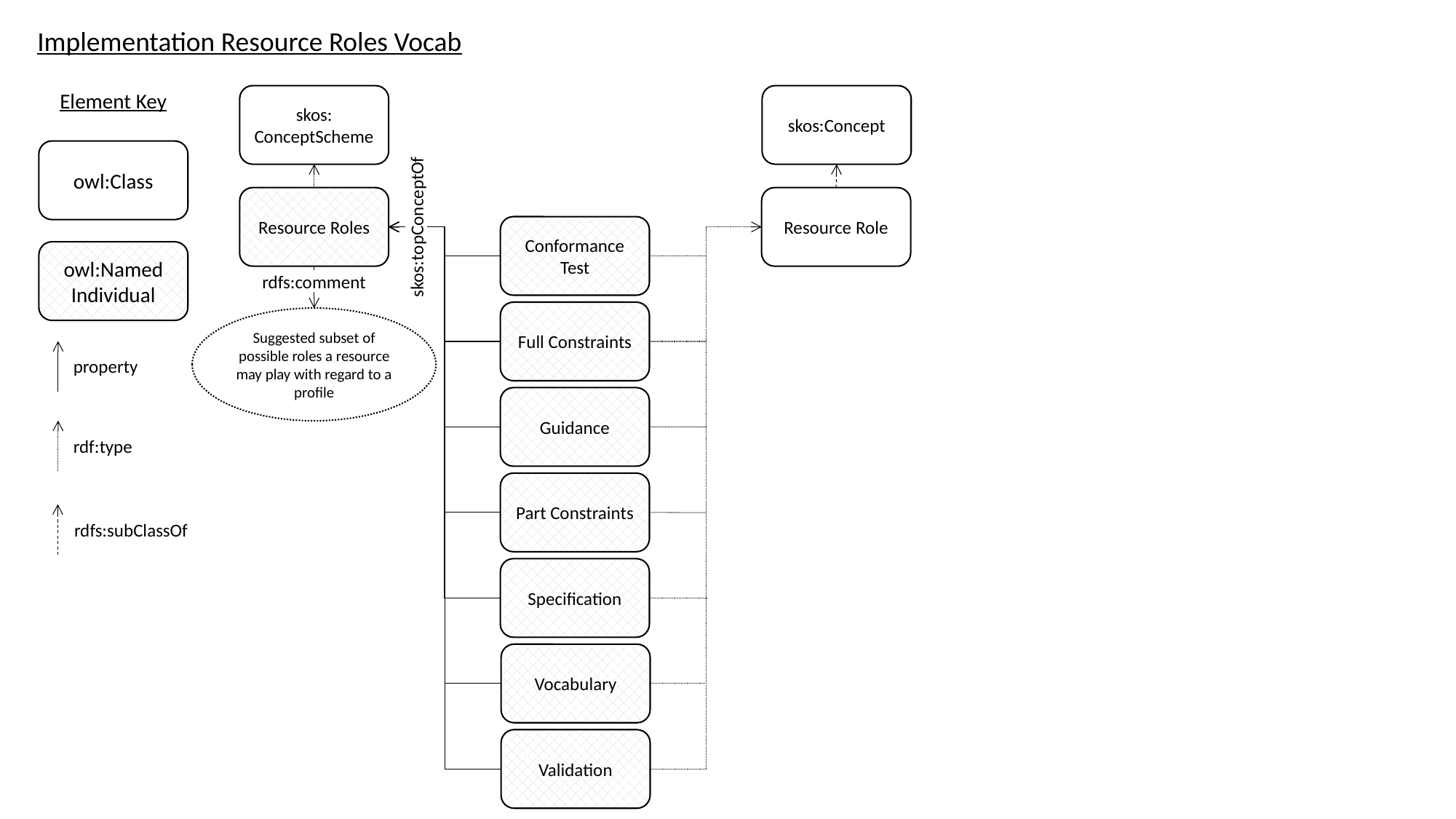

Implementation Resource Roles Vocab
Element Key
skos:
ConceptScheme
skos:Concept
owl:Class
Resource Roles
Resource Role
skos:topConceptOf
Conformance Test
owl:Named
Individual
rdfs:comment
Full Constraints
Suggested subset of possible roles a resource may play with regard to a profile
property
Guidance
rdf:type
Part Constraints
rdfs:subClassOf
Specification
Vocabulary
Validation